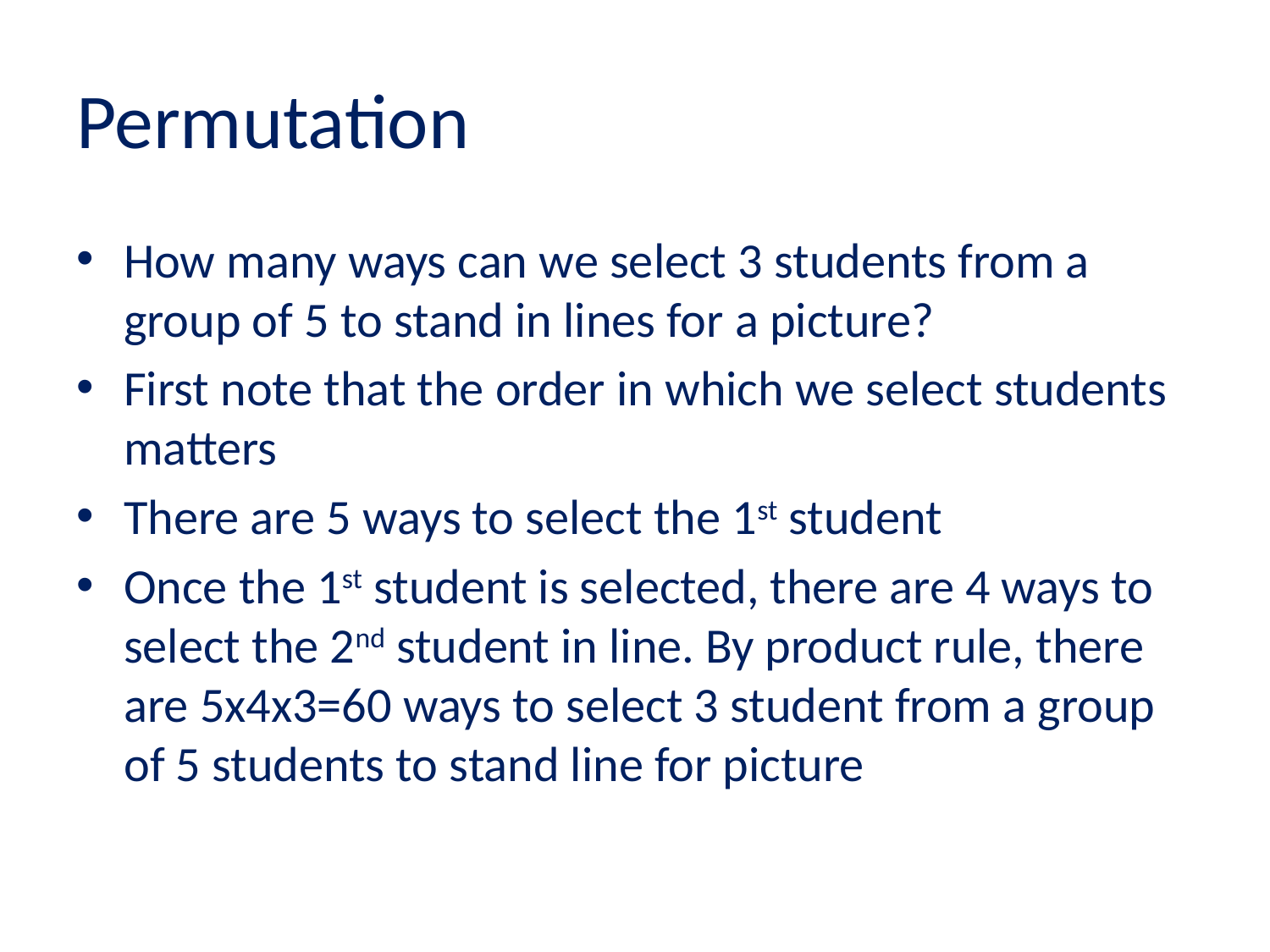

# Permutation
How many ways can we select 3 students from a group of 5 to stand in lines for a picture?
First note that the order in which we select students matters
There are 5 ways to select the 1st student
Once the 1st student is selected, there are 4 ways to select the 2nd student in line. By product rule, there are 5x4x3=60 ways to select 3 student from a group of 5 students to stand line for picture
43